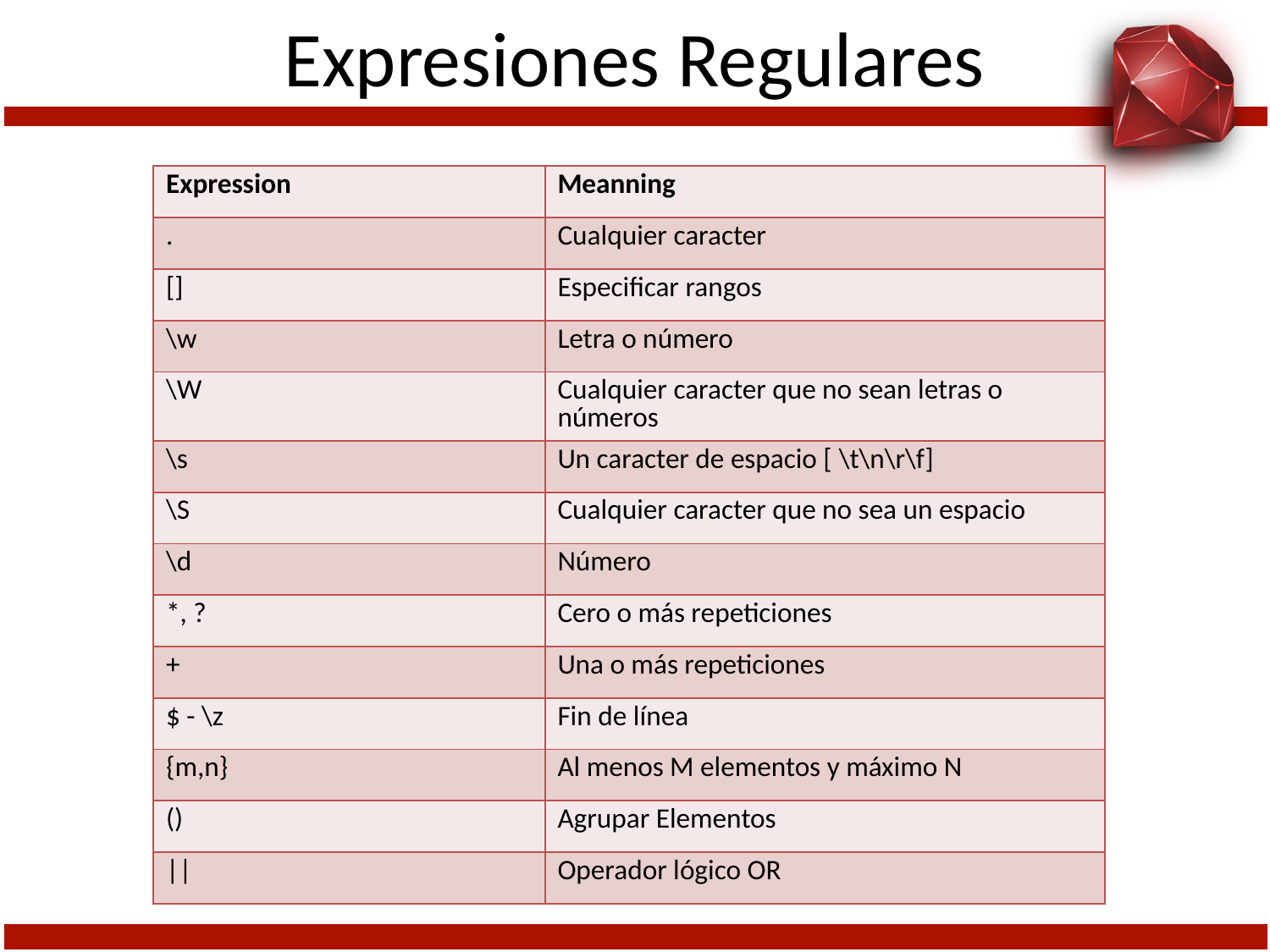

# Expresiones Regulares
| Expression | Meanning |
| --- | --- |
| . | Cualquier caracter |
| [] | Especificar rangos |
| \w | Letra o número |
| \W | Cualquier caracter que no sean letras o números |
| \s | Un caracter de espacio [ \t\n\r\f] |
| \S | Cualquier caracter que no sea un espacio |
| \d | Número |
| \*, ? | Cero o más repeticiones |
| + | Una o más repeticiones |
| $ - \z | Fin de línea |
| {m,n} | Al menos M elementos y máximo N |
| () | Agrupar Elementos |
| || | Operador lógico OR |